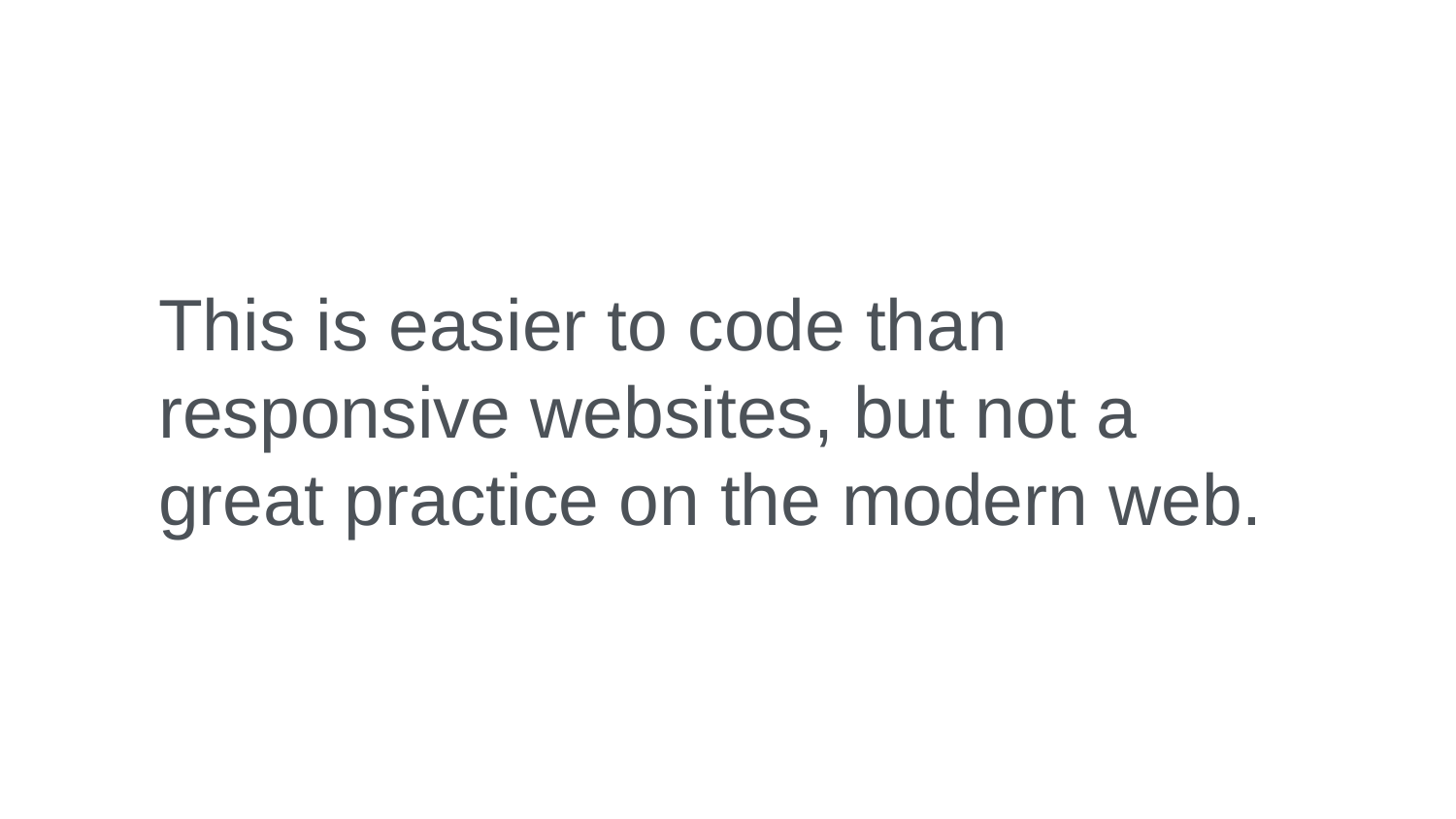

This is easier to code than responsive websites, but not a great practice on the modern web.